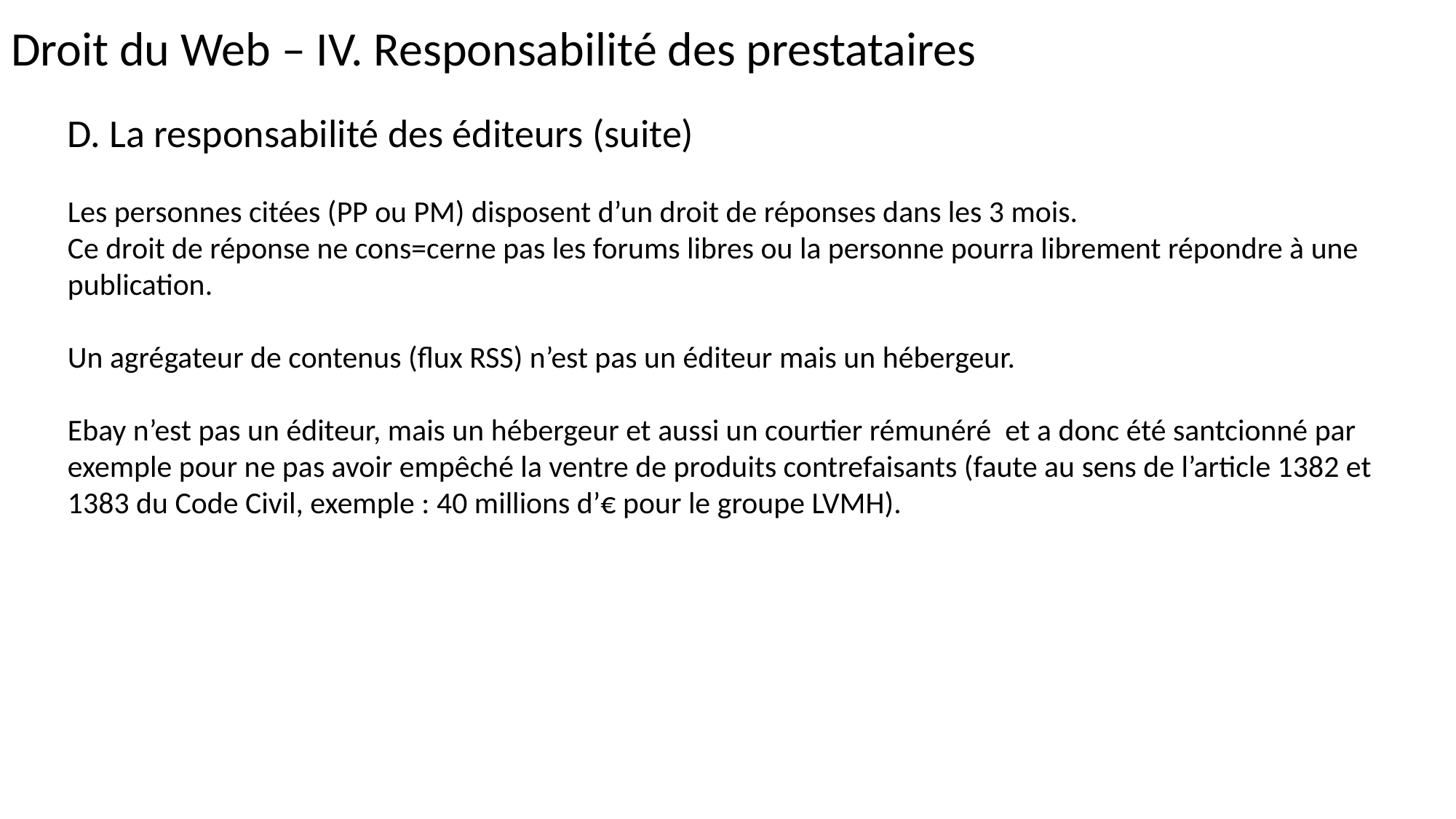

# Droit du Web – IV. Responsabilité des prestataires
D. La responsabilité des éditeurs (suite)

Les personnes citées (PP ou PM) disposent d’un droit de réponses dans les 3 mois.
Ce droit de réponse ne cons=cerne pas les forums libres ou la personne pourra librement répondre à une publication.

Un agrégateur de contenus (flux RSS) n’est pas un éditeur mais un hébergeur.

Ebay n’est pas un éditeur, mais un hébergeur et aussi un courtier rémunéré  et a donc été santcionné par exemple pour ne pas avoir empêché la ventre de produits contrefaisants (faute au sens de l’article 1382 et 1383 du Code Civil, exemple : 40 millions d’€ pour le groupe LVMH).